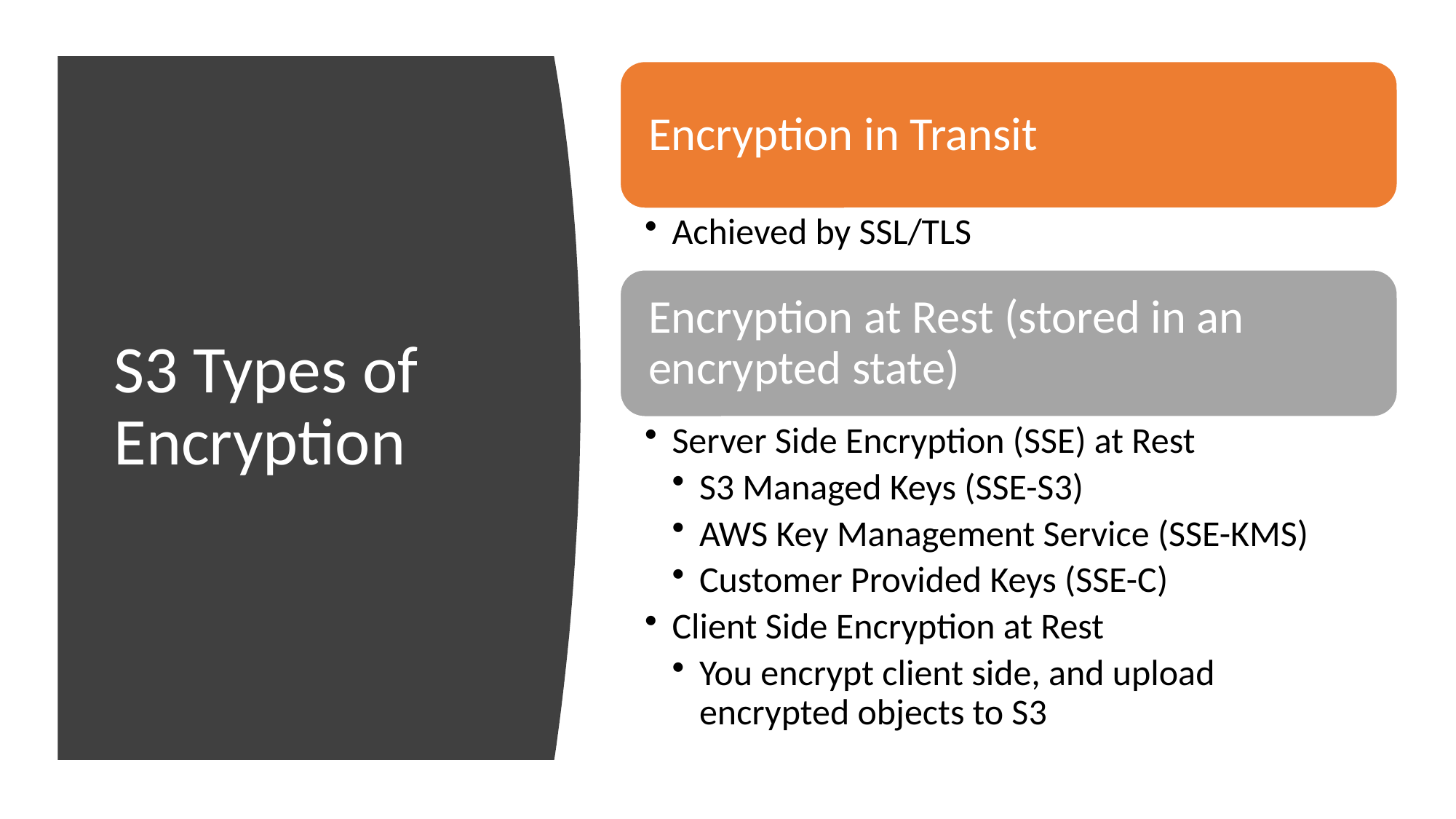

Encryption in Transit
Achieved by SSL/TLS
Encryption at Rest (stored in an encrypted state)
Server Side Encryption (SSE) at Rest
S3 Managed Keys (SSE-S3)
AWS Key Management Service (SSE-KMS)
Customer Provided Keys (SSE-C)
Client Side Encryption at Rest
You encrypt client side, and upload encrypted objects to S3

# S3 Types of Encryption